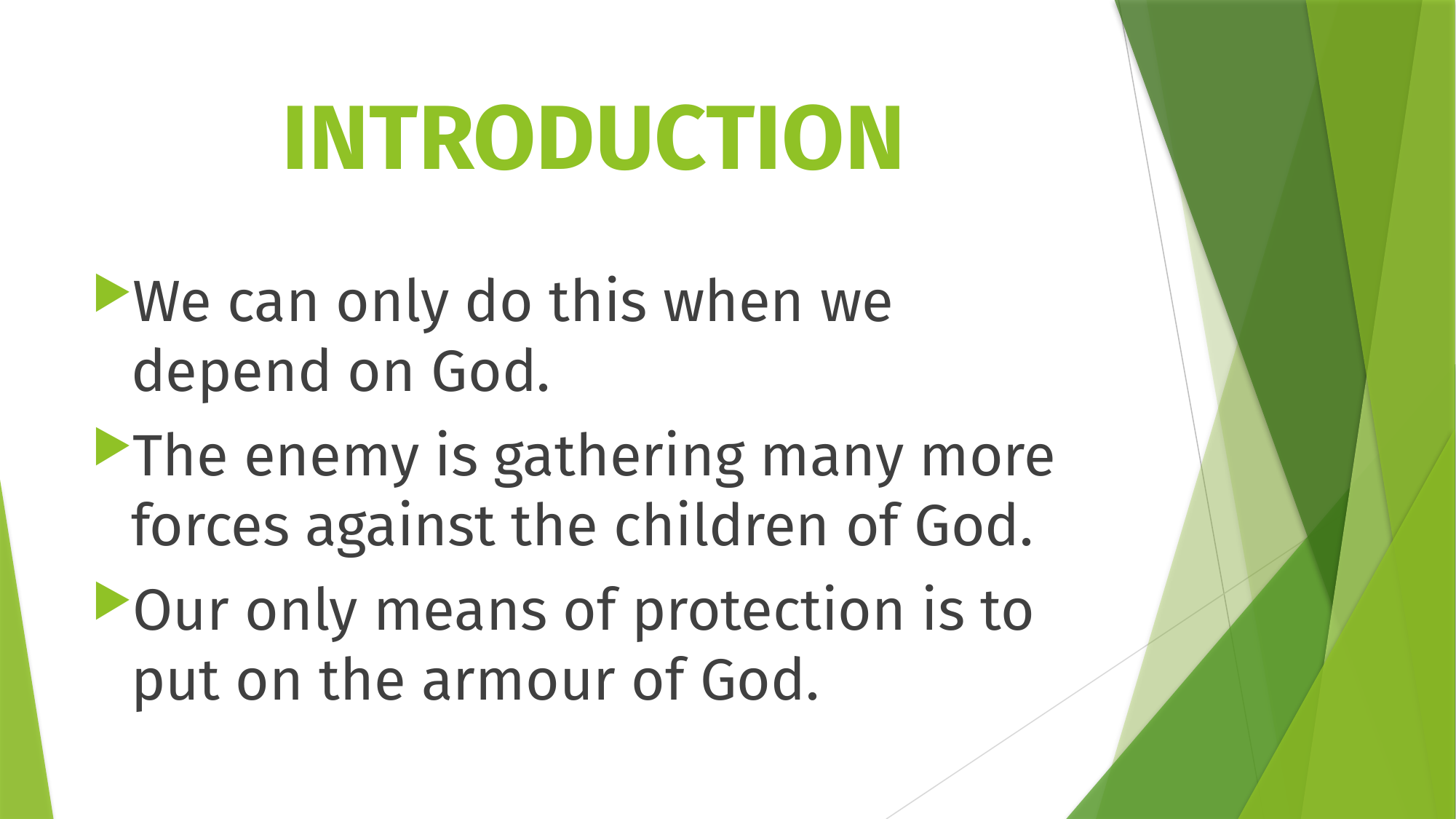

# INTRODUCTION
We can only do this when we depend on God.
The enemy is gathering many more forces against the children of God.
Our only means of protection is to put on the armour of God.